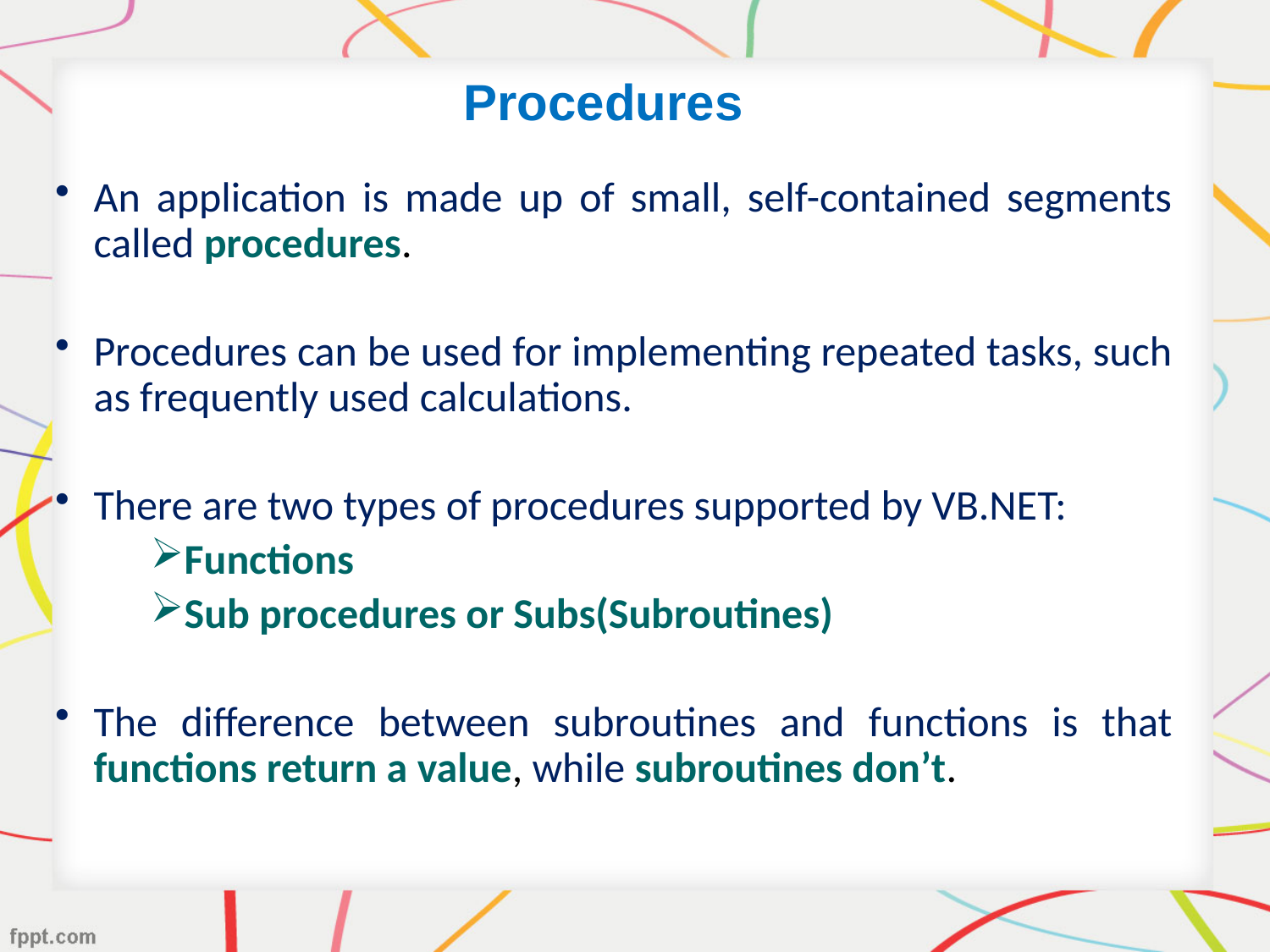

# Procedures
An application is made up of small, self-contained segments called procedures.

Procedures can be used for implementing repeated tasks, such as frequently used calculations.

There are two types of procedures supported by VB.NET:
Functions
Sub procedures or Subs(Subroutines)

The difference between subroutines and functions is that functions return a value, while subroutines don’t.